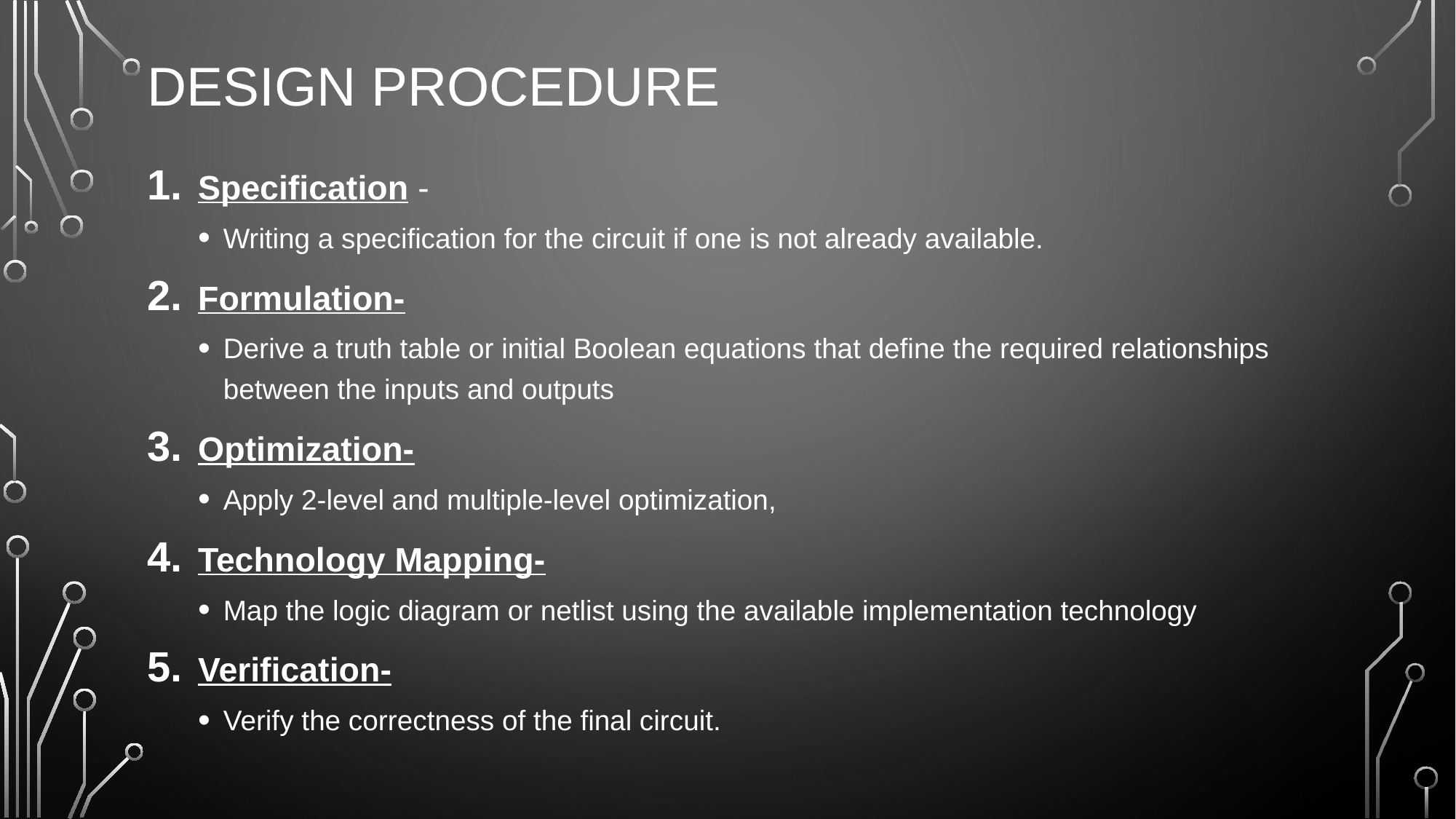

# Design Procedure
Specification -
Writing a specification for the circuit if one is not already available.
Formulation-
Derive a truth table or initial Boolean equations that define the required relationships between the inputs and outputs
Optimization-
Apply 2-level and multiple-level optimization,
Technology Mapping-
Map the logic diagram or netlist using the available implementation technology
Verification-
Verify the correctness of the final circuit.